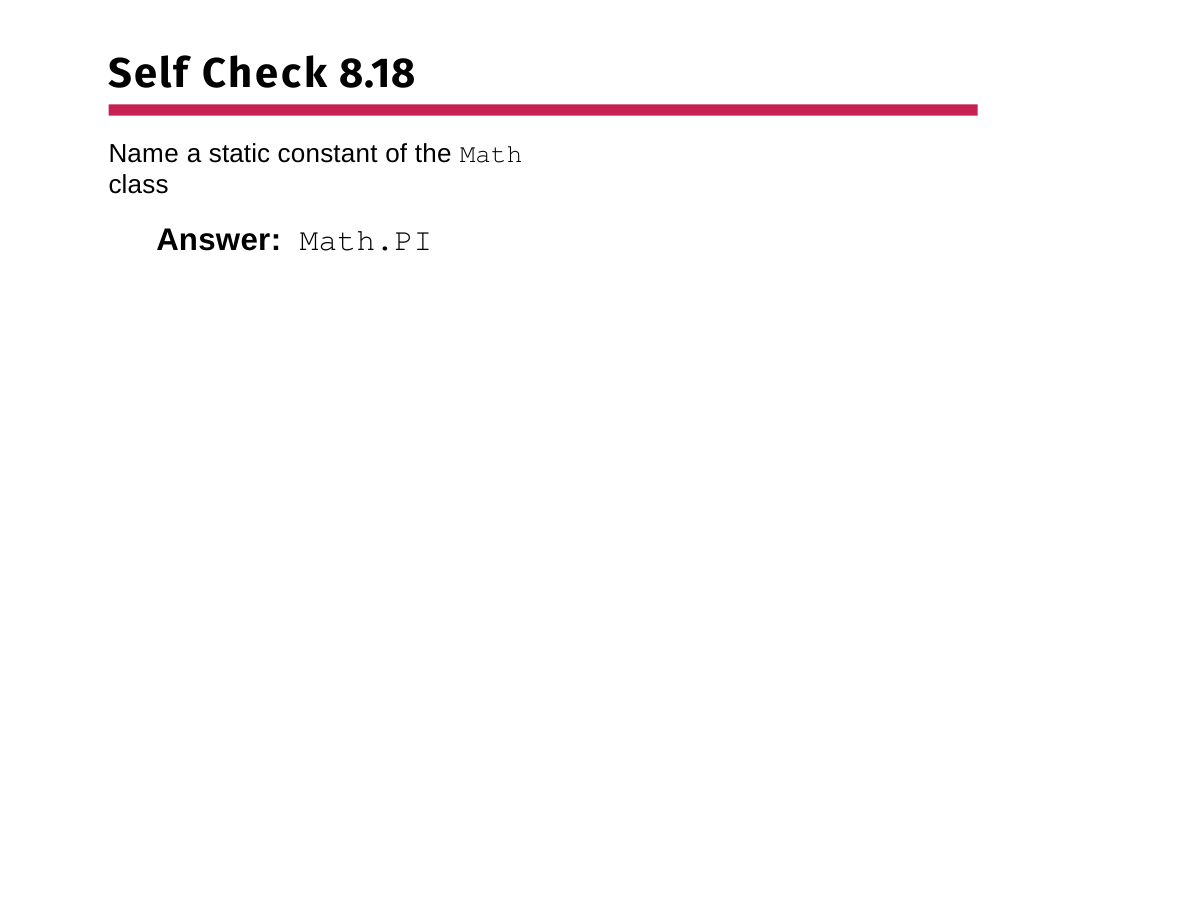

# Self Check 8.18

Name a static constant of the Math class
Answer: Math.PI